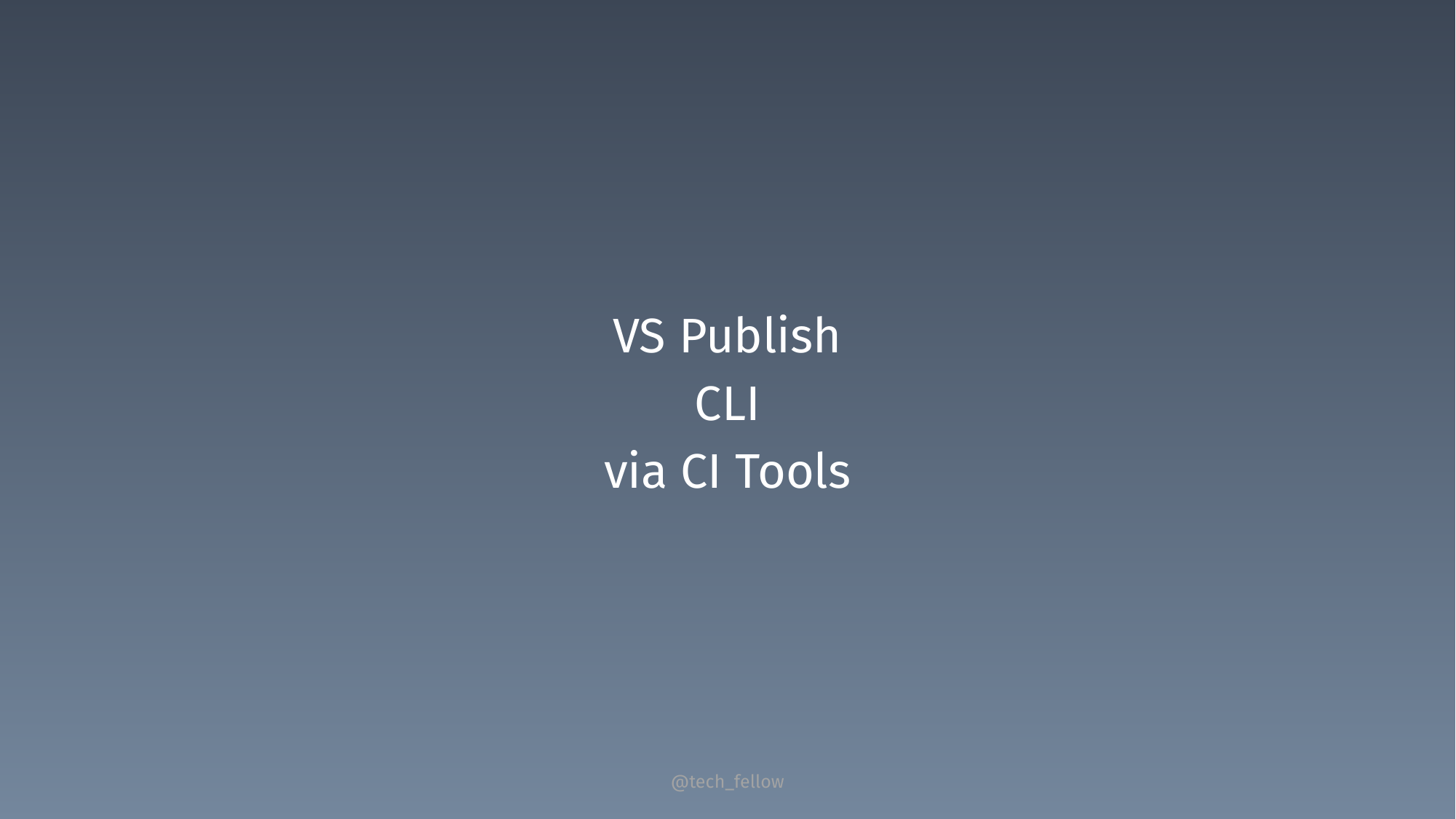

VS Publish
CLI
via CI Tools
@tech_fellow